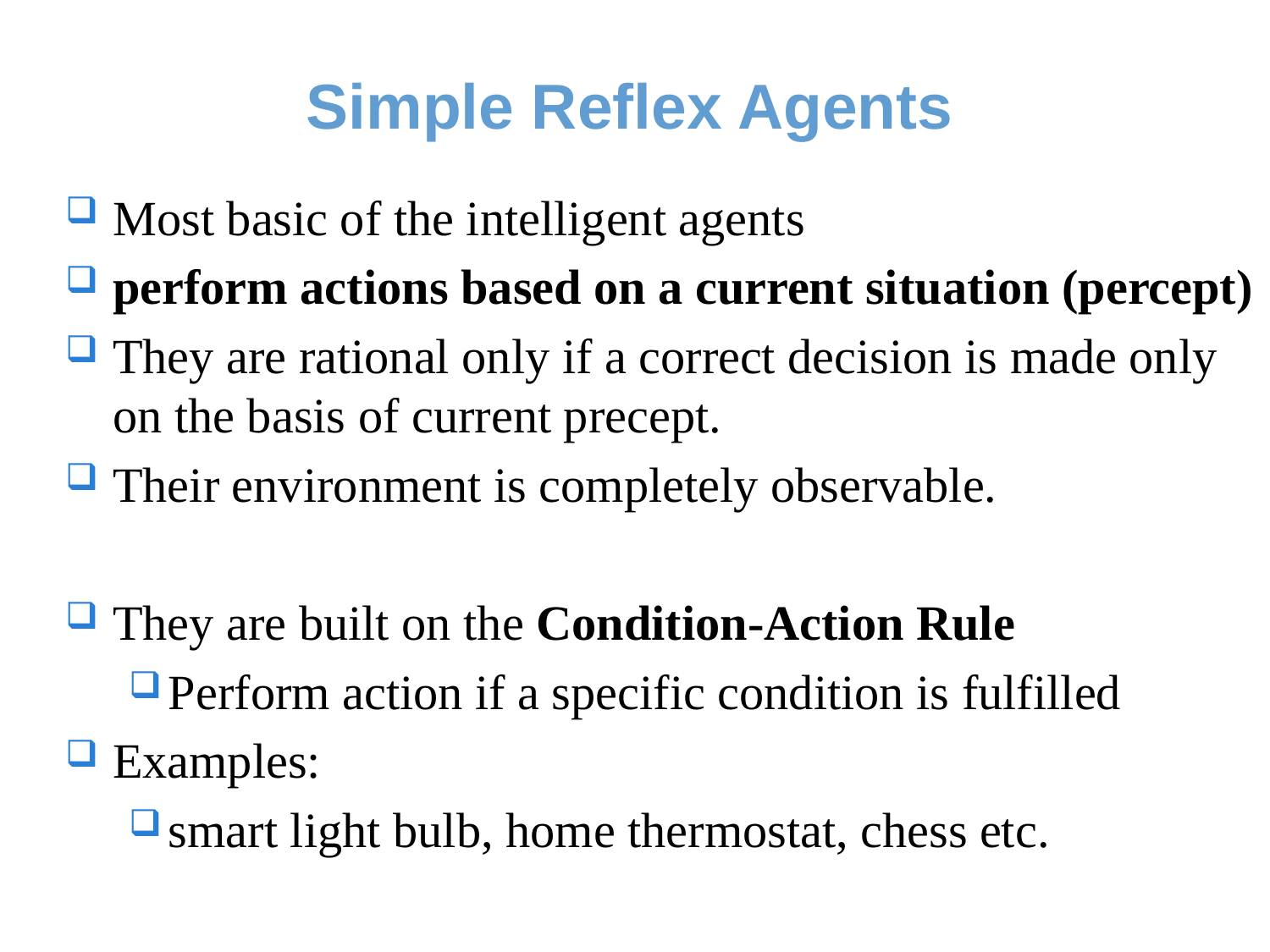

# Simple Reflex Agents
Most basic of the intelligent agents
perform actions based on a current situation (percept)
They are rational only if a correct decision is made only on the basis of current precept.
Their environment is completely observable.

They are built on the Condition-Action Rule
Perform action if a specific condition is fulfilled
Examples:
smart light bulb, home thermostat, chess etc.